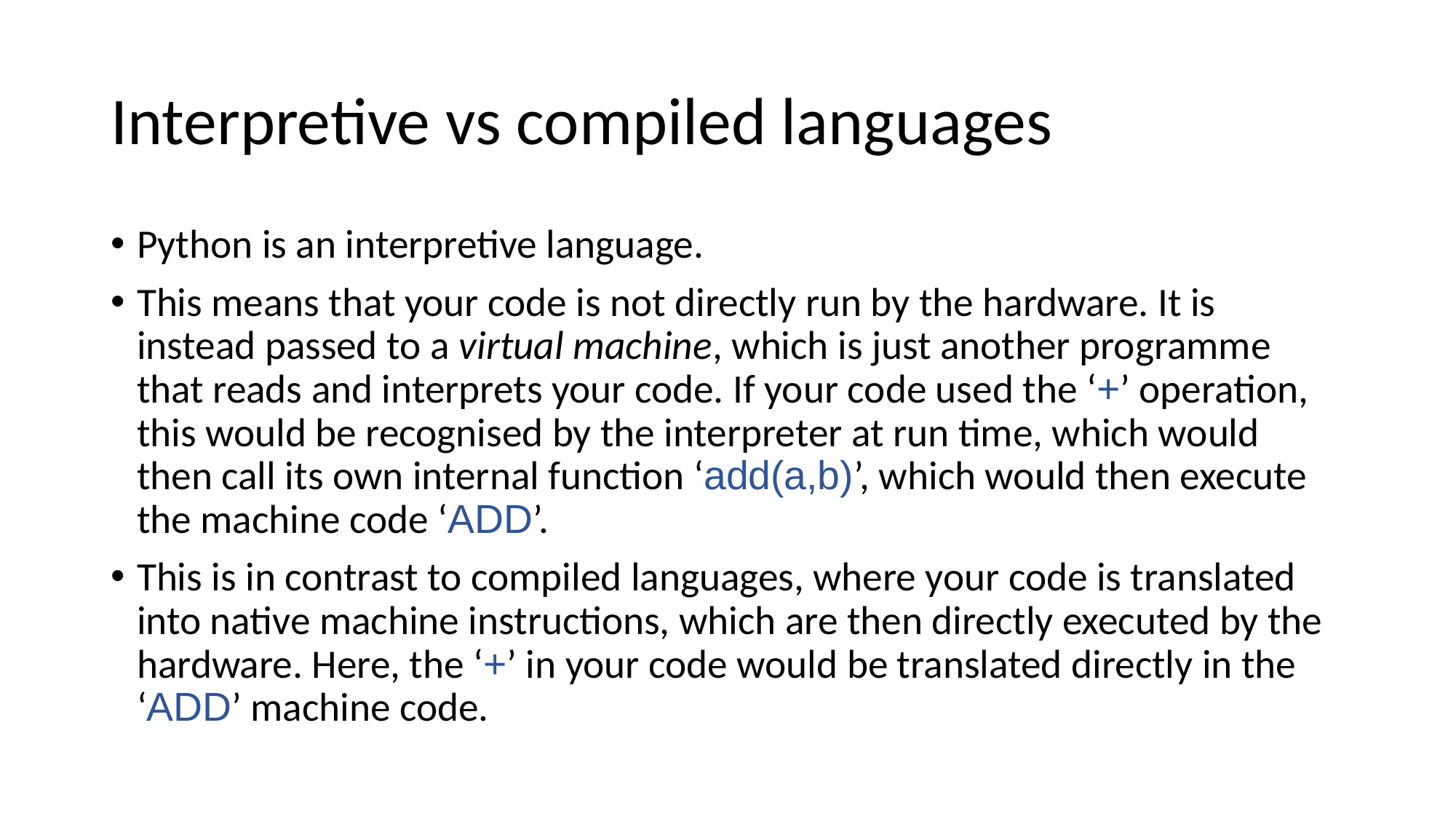

# Interpretive vs compiled languages
Python is an interpretive language.
This means that your code is not directly run by the hardware. It is instead passed to a virtual machine, which is just another programme that reads and interprets your code. If your code used the ‘+’ operation, this would be recognised by the interpreter at run time, which would then call its own internal function ‘add(a,b)’, which would then execute the machine code ‘ADD’.
This is in contrast to compiled languages, where your code is translated into native machine instructions, which are then directly executed by the hardware. Here, the ‘+’ in your code would be translated directly in the ‘ADD’ machine code.